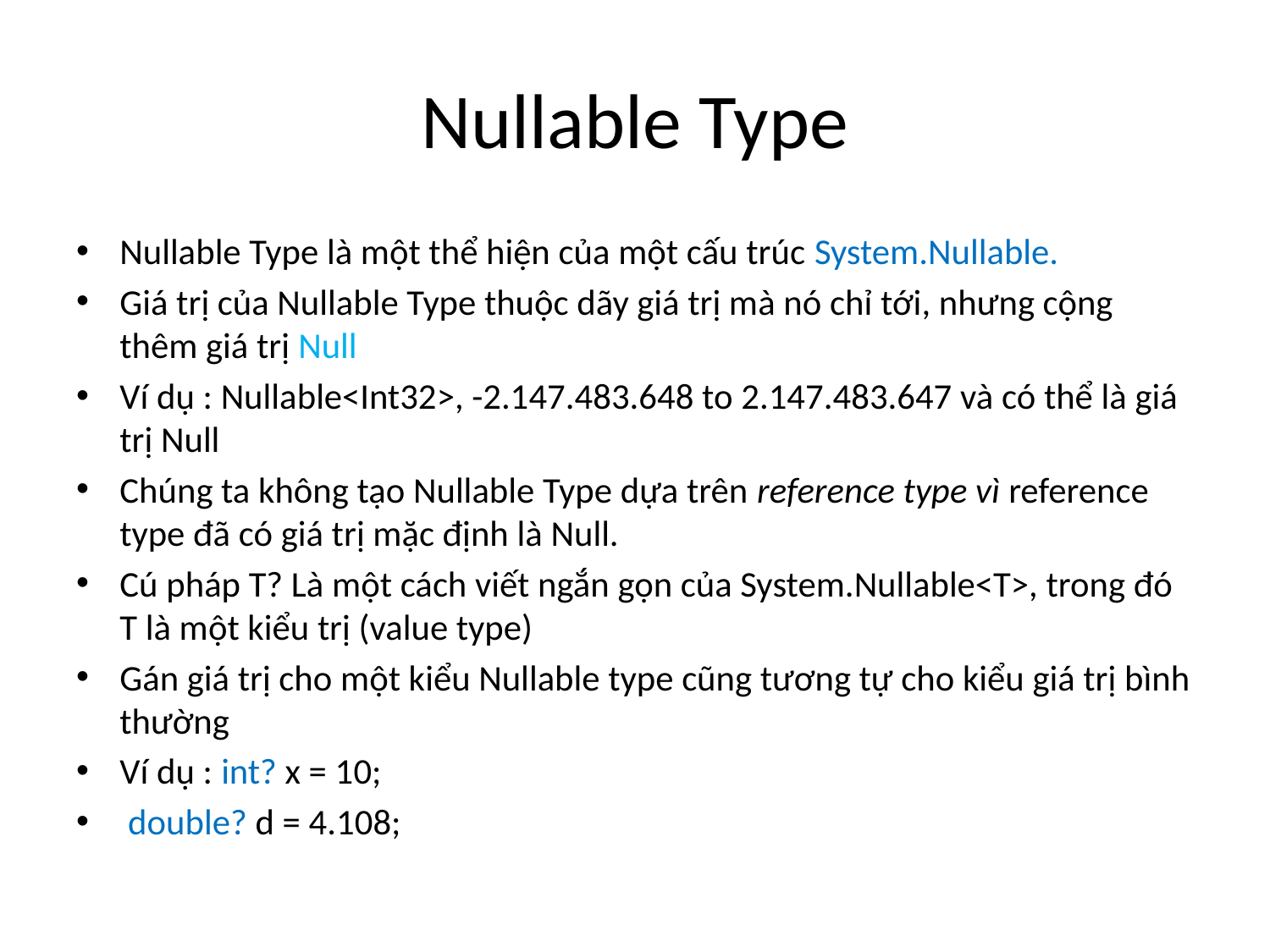

# Nullable Type
Nullable Type là một thể hiện của một cấu trúc System.Nullable.
Giá trị của Nullable Type thuộc dãy giá trị mà nó chỉ tới, nhưng cộng thêm giá trị Null
Ví dụ : Nullable<Int32>, -2.147.483.648 to 2.147.483.647 và có thể là giá trị Null
Chúng ta không tạo Nullable Type dựa trên reference type vì reference type đã có giá trị mặc định là Null.
Cú pháp T? Là một cách viết ngắn gọn của System.Nullable<T>, trong đó T là một kiểu trị (value type)
Gán giá trị cho một kiểu Nullable type cũng tương tự cho kiểu giá trị bình thường
Ví dụ : int? x = 10;
 double? d = 4.108;